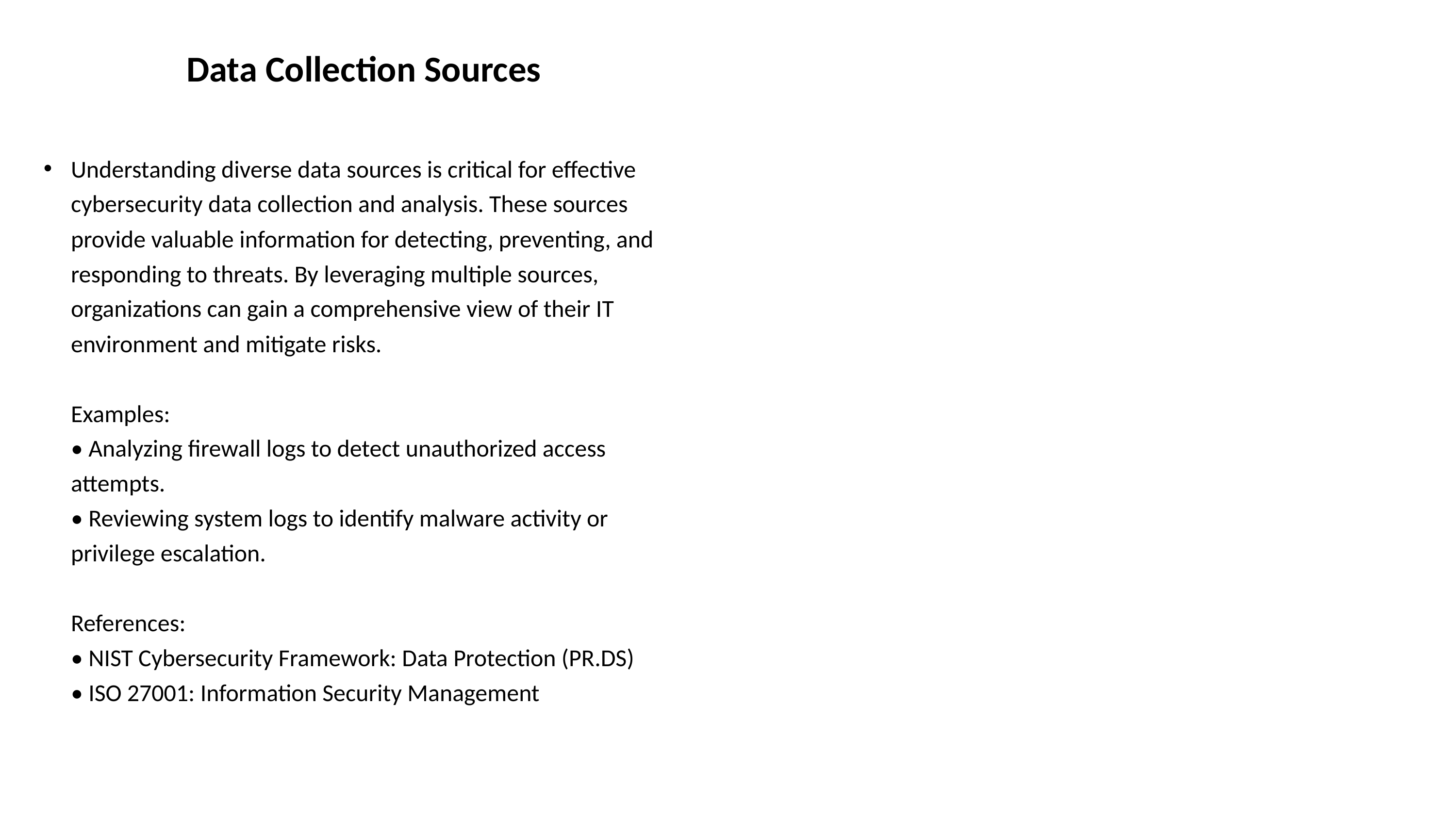

# Data Collection Sources

Understanding diverse data sources is critical for effective cybersecurity data collection and analysis. These sources provide valuable information for detecting, preventing, and responding to threats. By leveraging multiple sources, organizations can gain a comprehensive view of their IT environment and mitigate risks.
Examples:
• Analyzing firewall logs to detect unauthorized access attempts.
• Reviewing system logs to identify malware activity or privilege escalation.
References:
• NIST Cybersecurity Framework: Data Protection (PR.DS)
• ISO 27001: Information Security Management